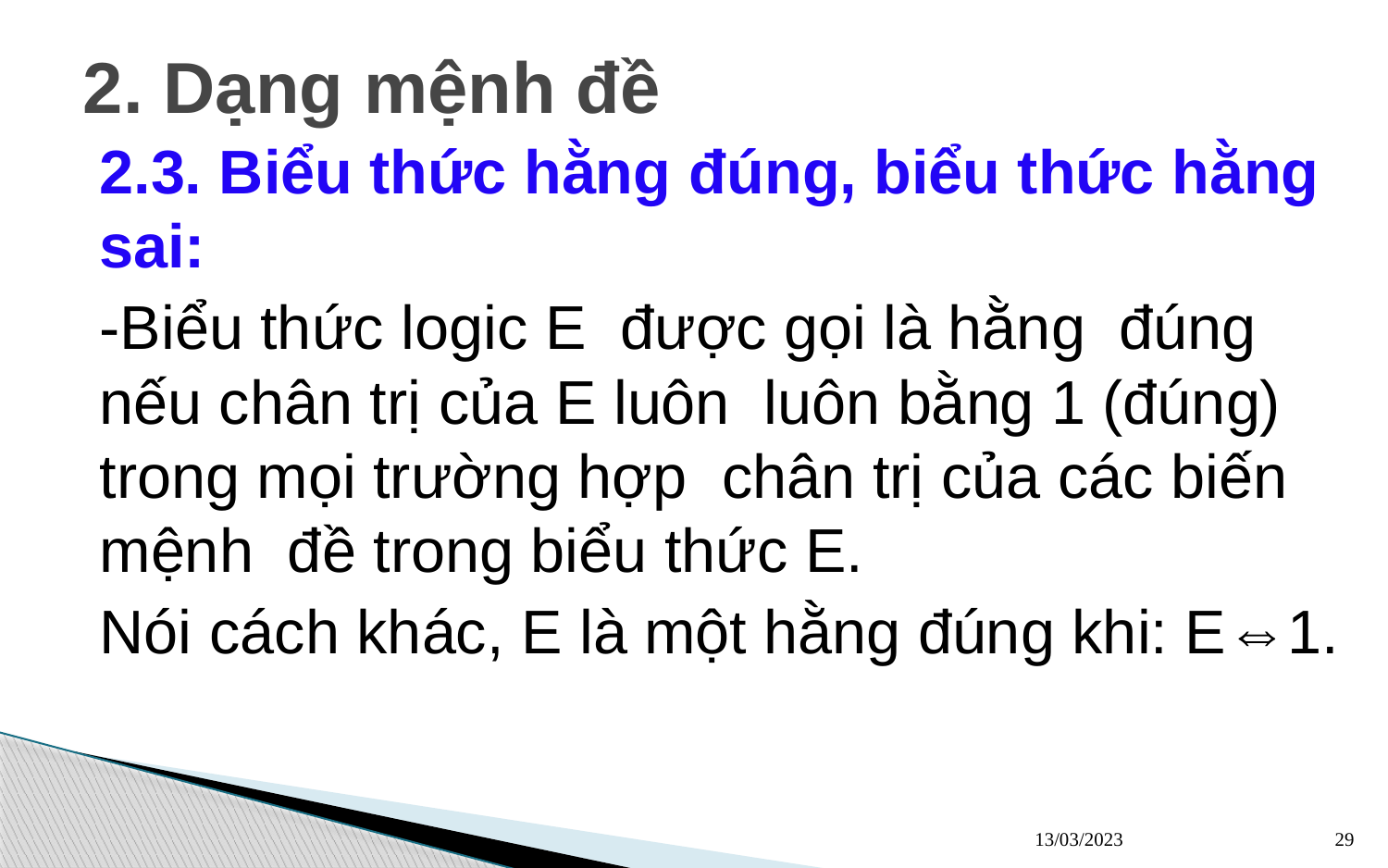

# 2. Dạng mệnh đề
2.3. Biểu thức hằng đúng, biểu thức hằng sai:
-Biểu thức logic E  được gọi là hằng  đúng nếu chân trị của E luôn  luôn bằng 1 (đúng) trong mọi trường hợp  chân trị của các biến mệnh  đề trong biểu thức E.
Nói cách khác, E là một hằng đúng khi: E⇔1.

13/03/2023
29